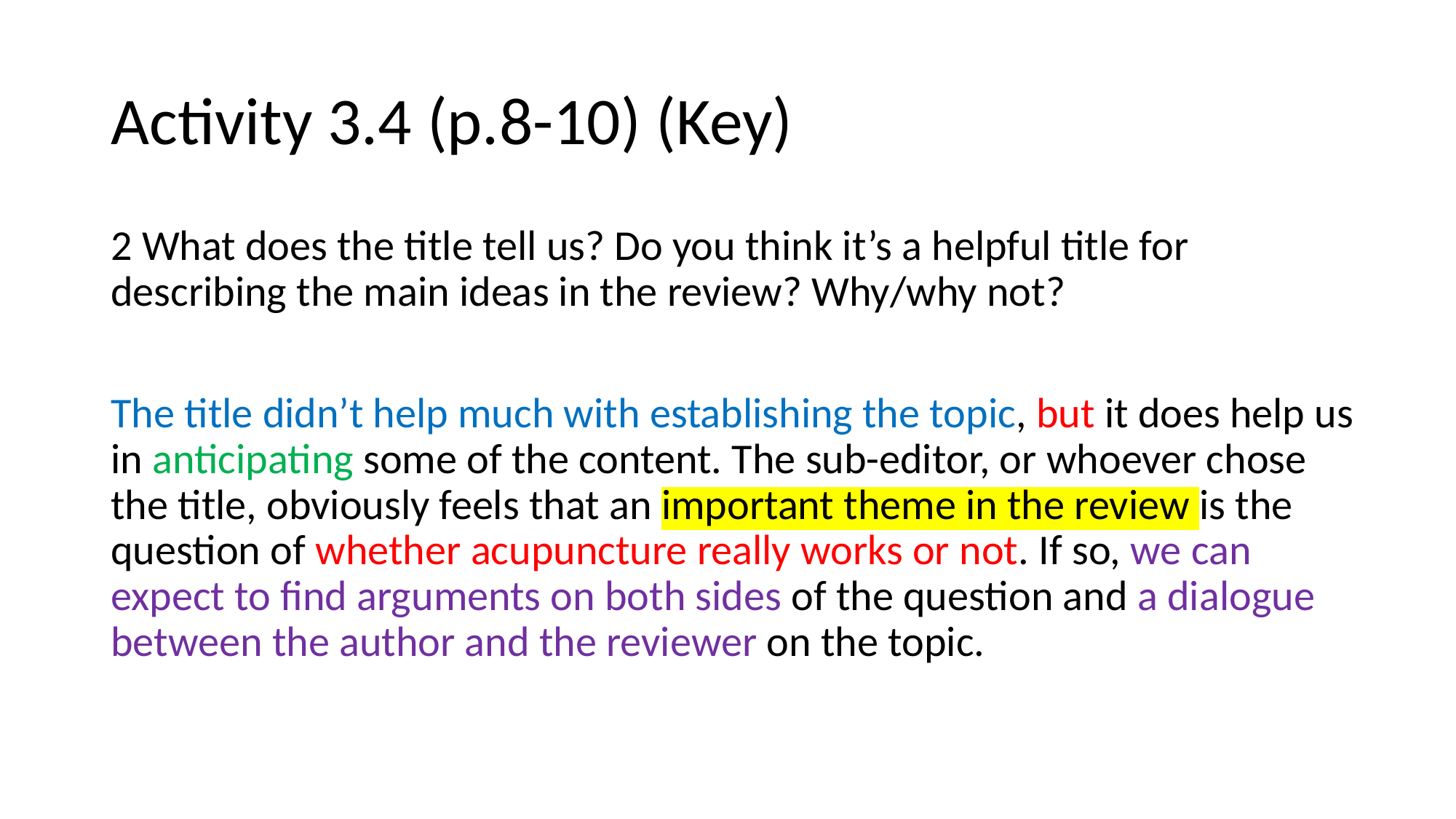

# Activity 3.4 (p.8-10) (Key)
2 What does the title tell us? Do you think it’s a helpful title for describing the main ideas in the review? Why/why not?

The title didn’t help much with establishing the topic, but it does help us in anticipating some of the content. The sub-editor, or whoever chose the title, obviously feels that an important theme in the review is the question of whether acupuncture really works or not. If so, we can expect to find arguments on both sides of the question and a dialogue between the author and the reviewer on the topic.